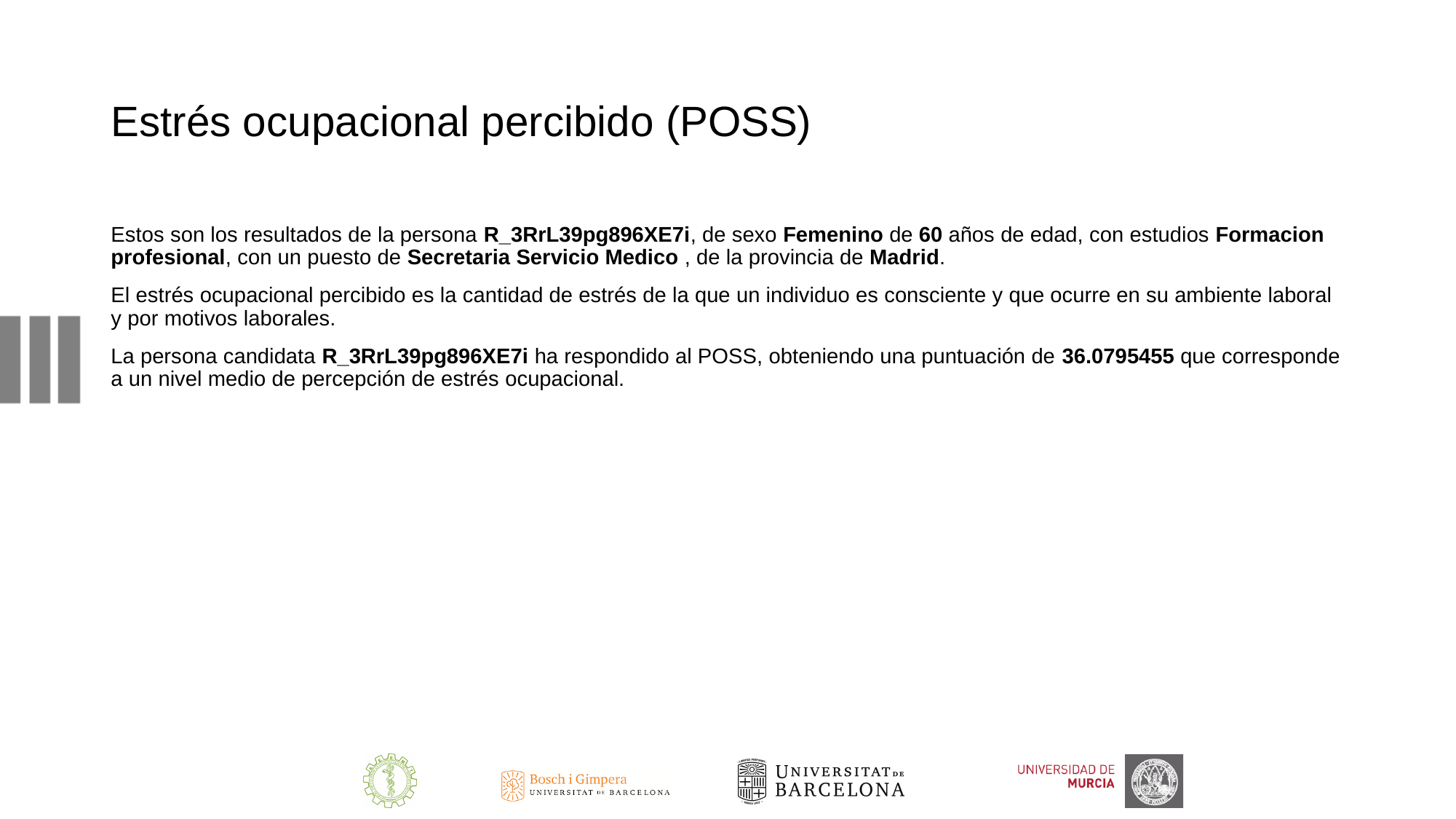

# Estrés ocupacional percibido (POSS)
Estos son los resultados de la persona R_3RrL39pg896XE7i, de sexo Femenino de 60 años de edad, con estudios Formacion profesional, con un puesto de Secretaria Servicio Medico , de la provincia de Madrid.
El estrés ocupacional percibido es la cantidad de estrés de la que un individuo es consciente y que ocurre en su ambiente laboral y por motivos laborales.
La persona candidata R_3RrL39pg896XE7i ha respondido al POSS, obteniendo una puntuación de 36.0795455 que corresponde a un nivel medio de percepción de estrés ocupacional.